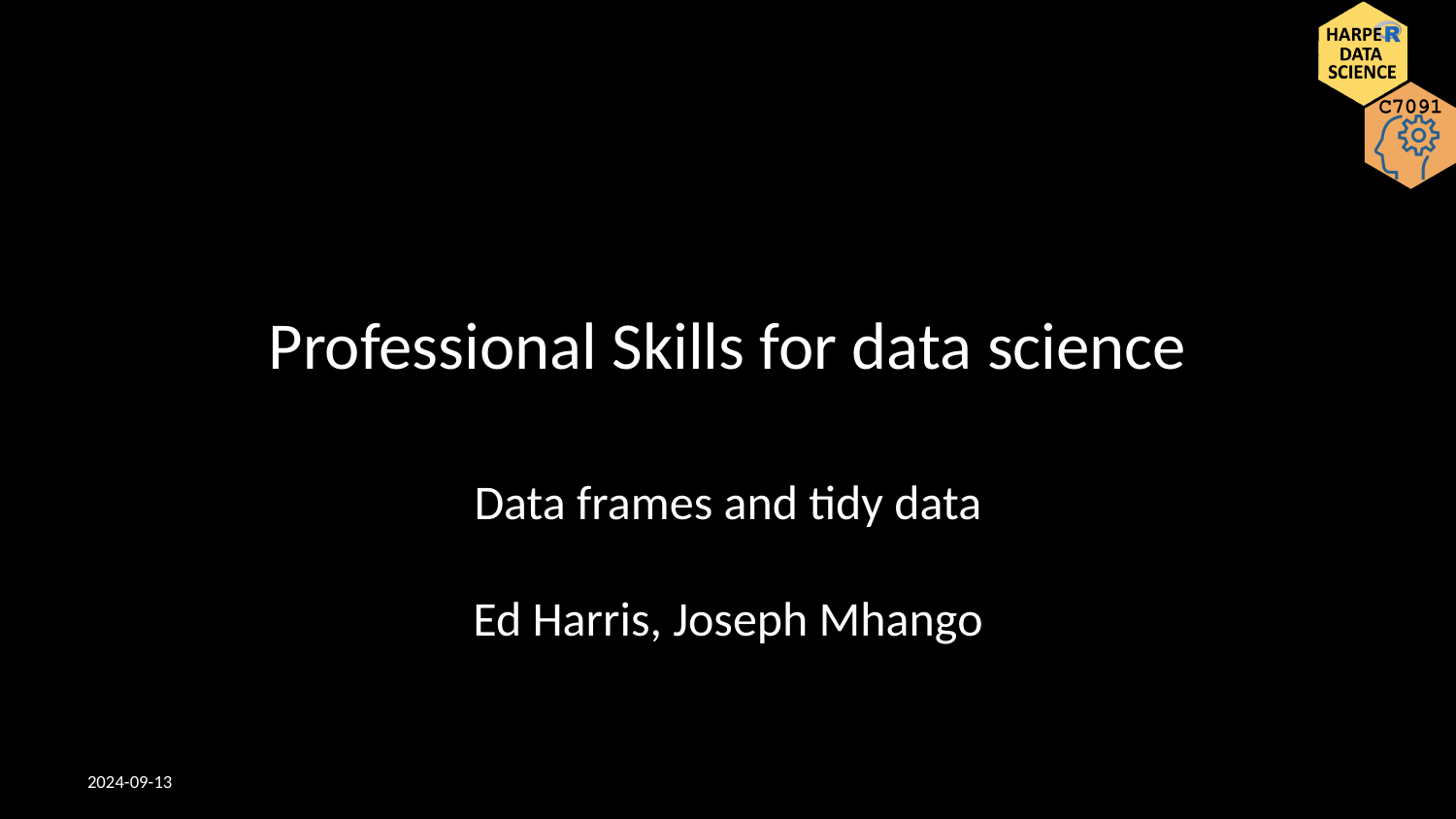

# Professional Skills for data science
Data frames and tidy data
Ed Harris, Joseph Mhango
2024-09-13